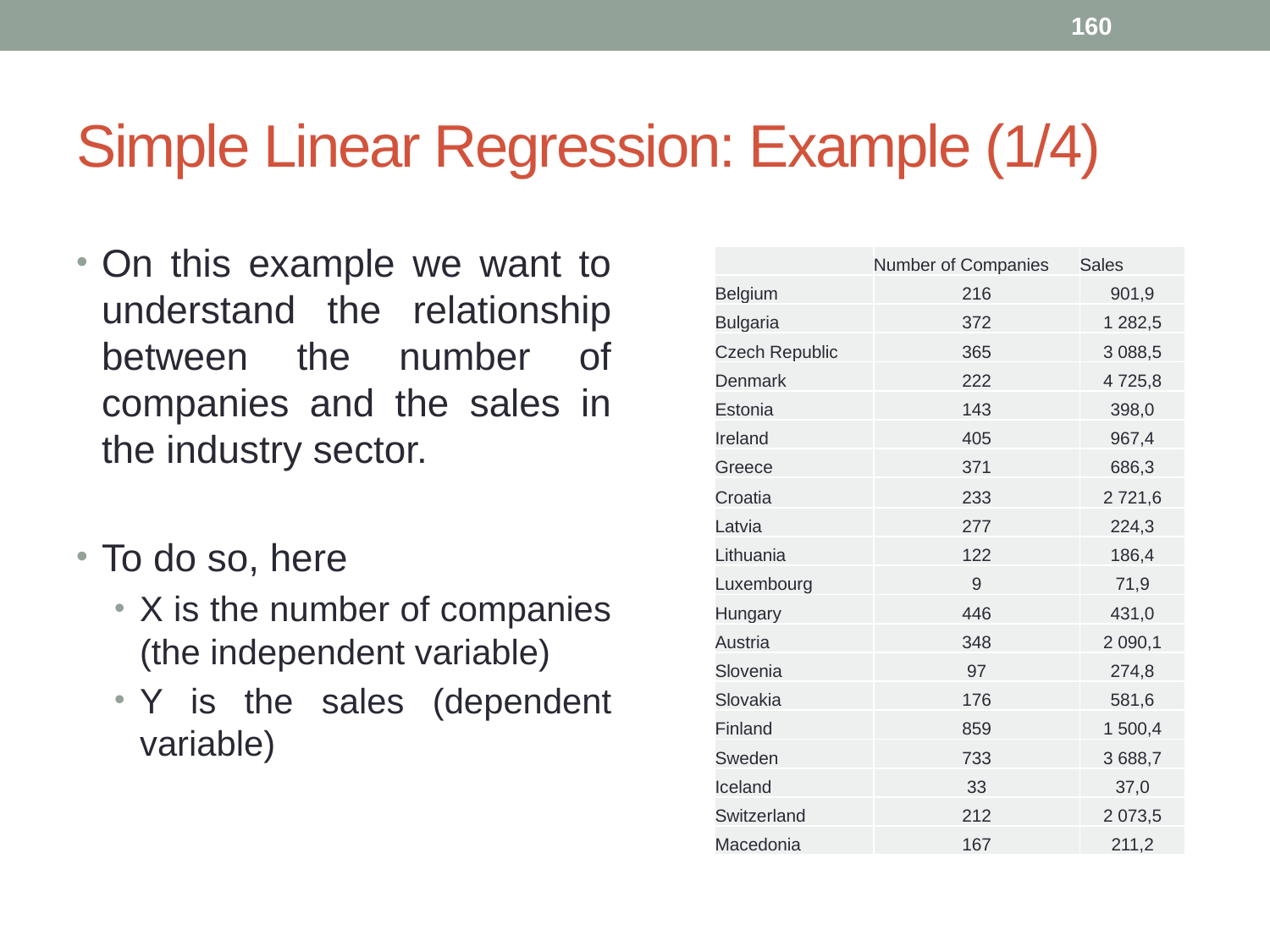

160
# Simple Linear Regression: Example (1/4)
On this example we want to understand the relationship between the number of companies and the sales in the industry sector.

To do so, here
X is the number of companies (the independent variable)
Y is the sales (dependent variable)

|  | Number of Companies | Sales |
| --- | --- | --- |
| Belgium | 216 | 901,9 |
| Bulgaria | 372 | 1 282,5 |
| Czech Republic | 365 | 3 088,5 |
| Denmark | 222 | 4 725,8 |
| Estonia | 143 | 398,0 |
| Ireland | 405 | 967,4 |
| Greece | 371 | 686,3 |
| Croatia | 233 | 2 721,6 |
| Latvia | 277 | 224,3 |
| Lithuania | 122 | 186,4 |
| Luxembourg | 9 | 71,9 |
| Hungary | 446 | 431,0 |
| Austria | 348 | 2 090,1 |
| Slovenia | 97 | 274,8 |
| Slovakia | 176 | 581,6 |
| Finland | 859 | 1 500,4 |
| Sweden | 733 | 3 688,7 |
| Iceland | 33 | 37,0 |
| Switzerland | 212 | 2 073,5 |
| Macedonia | 167 | 211,2 |